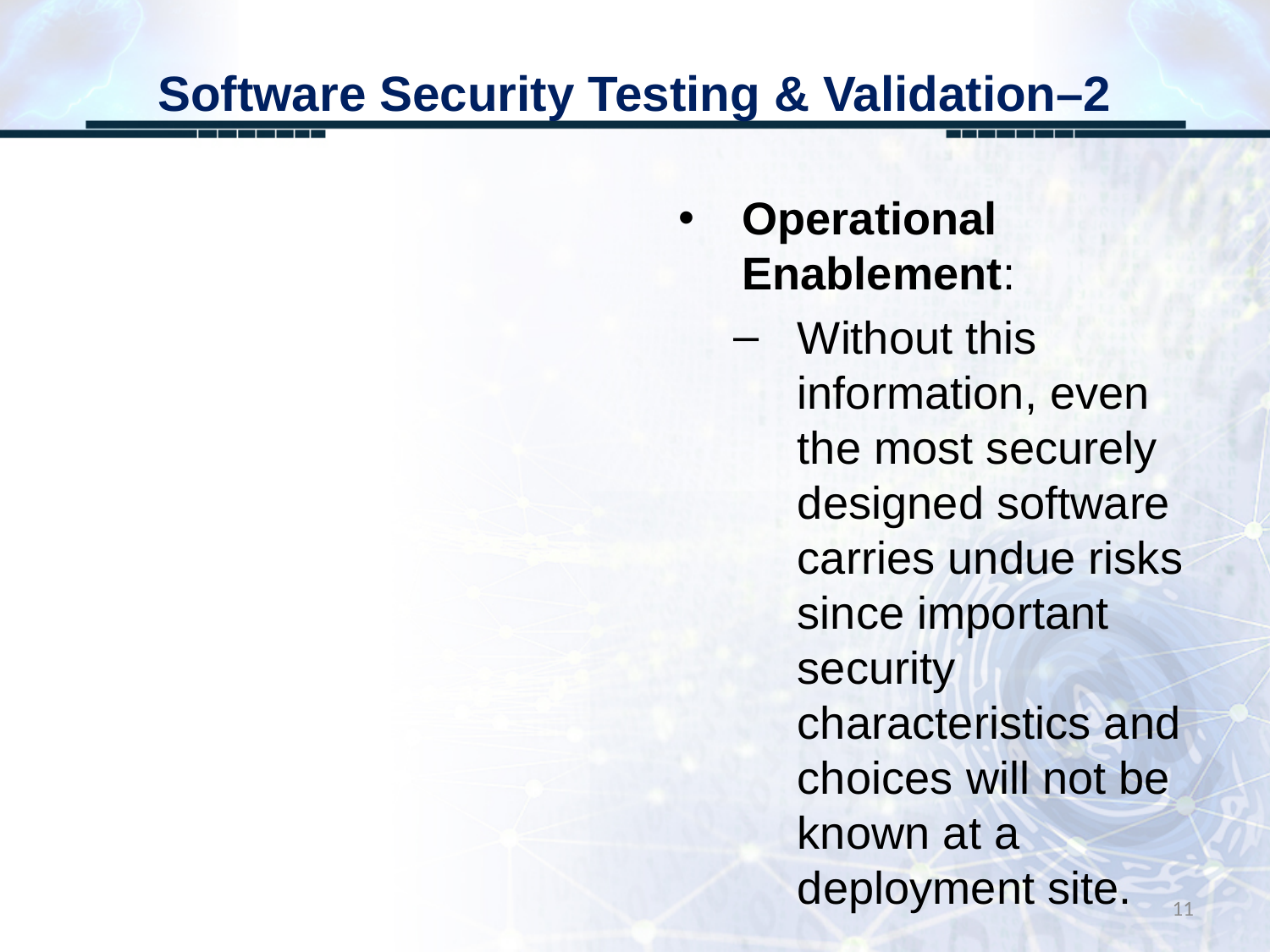

# Software Security Testing & Validation–2
Operational Enablement:
Without this information, even the most securely designed software carries undue risks since important security characteristics and choices will not be known at a deployment site.

11